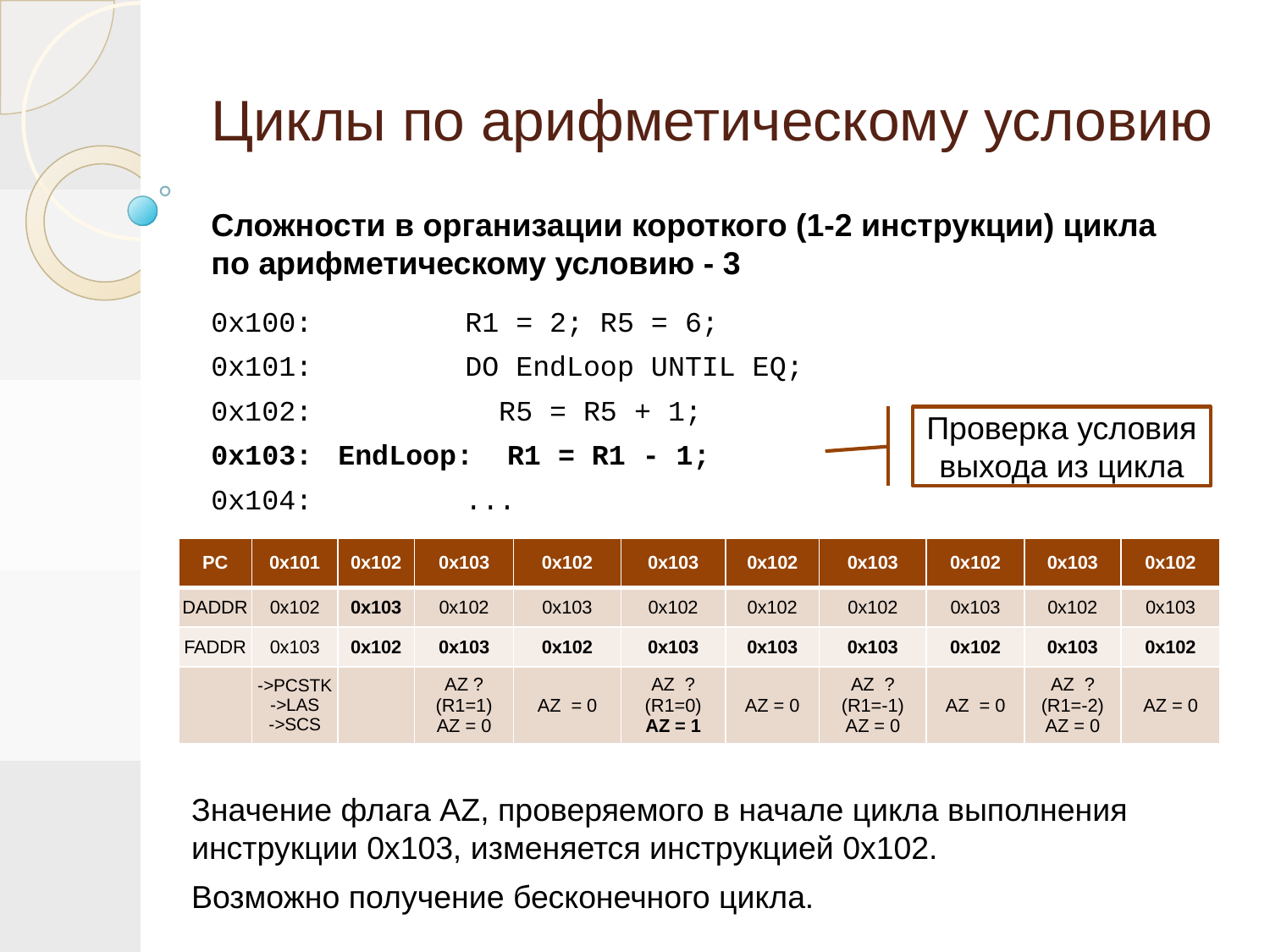

# Циклы по арифметическому условию
Сложности в организации короткого (1-2 инструкции) цикла по арифметическому условию - 3
0x100: 		R1 = 2; R5 = 6;
0x101: 		DO EndLoop UNTIL EQ;
0x102:		  R5 = R5 + 1;
0x103:	EndLoop:  R1 = R1 - 1;
0x104:		...
Проверка условия выхода из цикла
| PC | 0x101 | 0x102 | 0x103 | 0x102 | 0x103 | 0x102 | 0x103 | 0x102 | 0x103 | 0x102 |
| --- | --- | --- | --- | --- | --- | --- | --- | --- | --- | --- |
| DADDR | 0x102 | 0x103 | 0x102 | 0x103 | 0x102 | 0x102 | 0x102 | 0x103 | 0x102 | 0x103 |
| FADDR | 0x103 | 0x102 | 0x103 | 0x102 | 0x103 | 0x103 | 0x103 | 0x102 | 0x103 | 0x102 |
|  | ->PCSTK ->LAS ->SCS |  | AZ ? (R1=1) AZ = 0 | AZ = 0 | AZ ? (R1=0) AZ = 1 | AZ = 0 | AZ ? (R1=-1) AZ = 0 | AZ = 0 | AZ ? (R1=-2) AZ = 0 | AZ = 0 |
Значение флага AZ, проверяемого в начале цикла выполнения инструкции 0x103, изменяется инструкцией 0x102.
Возможно получение бесконечного цикла.